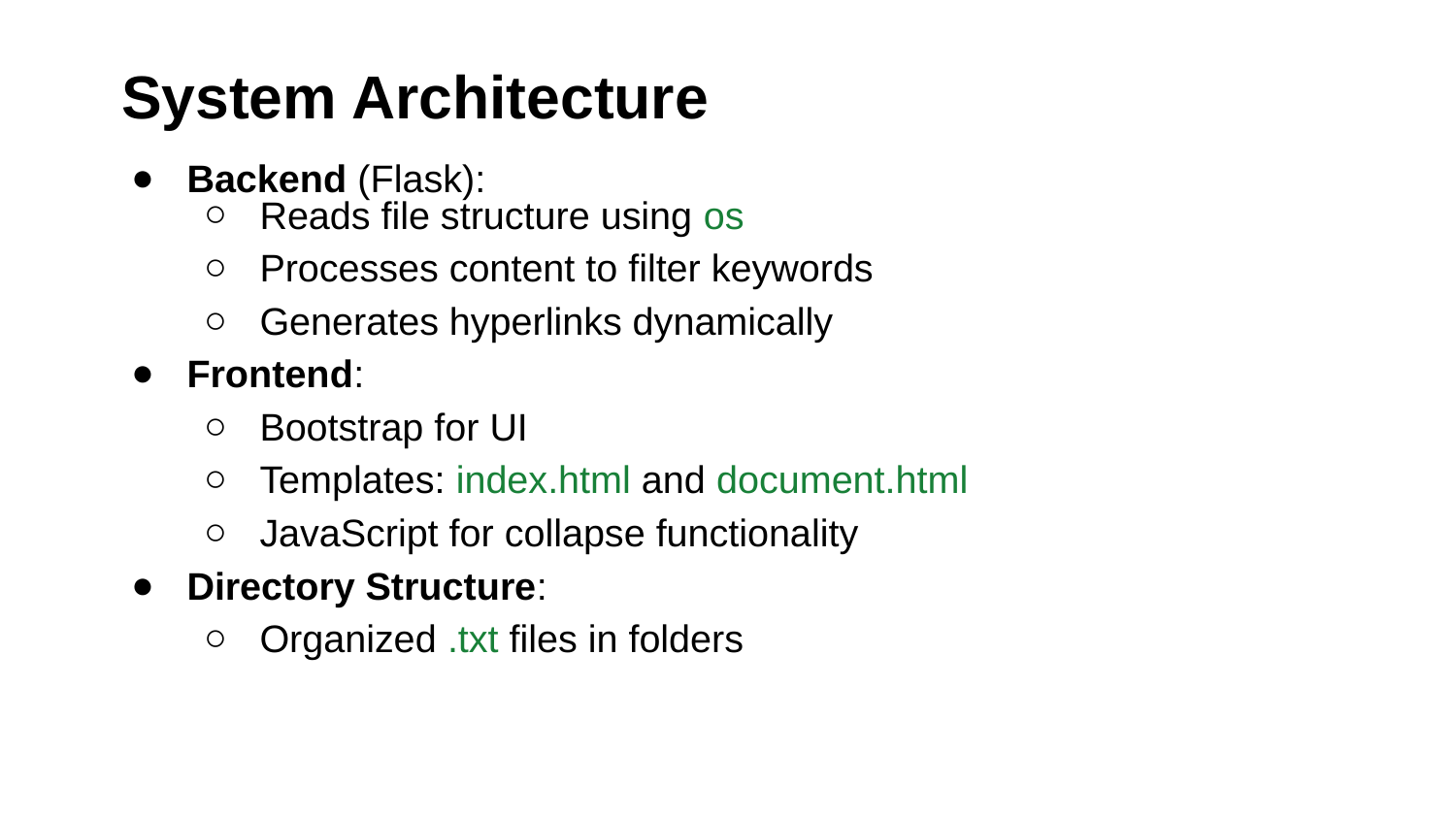

System Architecture
Backend (Flask):
Reads file structure using os
Processes content to filter keywords
Generates hyperlinks dynamically
Frontend:
Bootstrap for UI
Templates: index.html and document.html
JavaScript for collapse functionality
Directory Structure:
Organized .txt files in folders